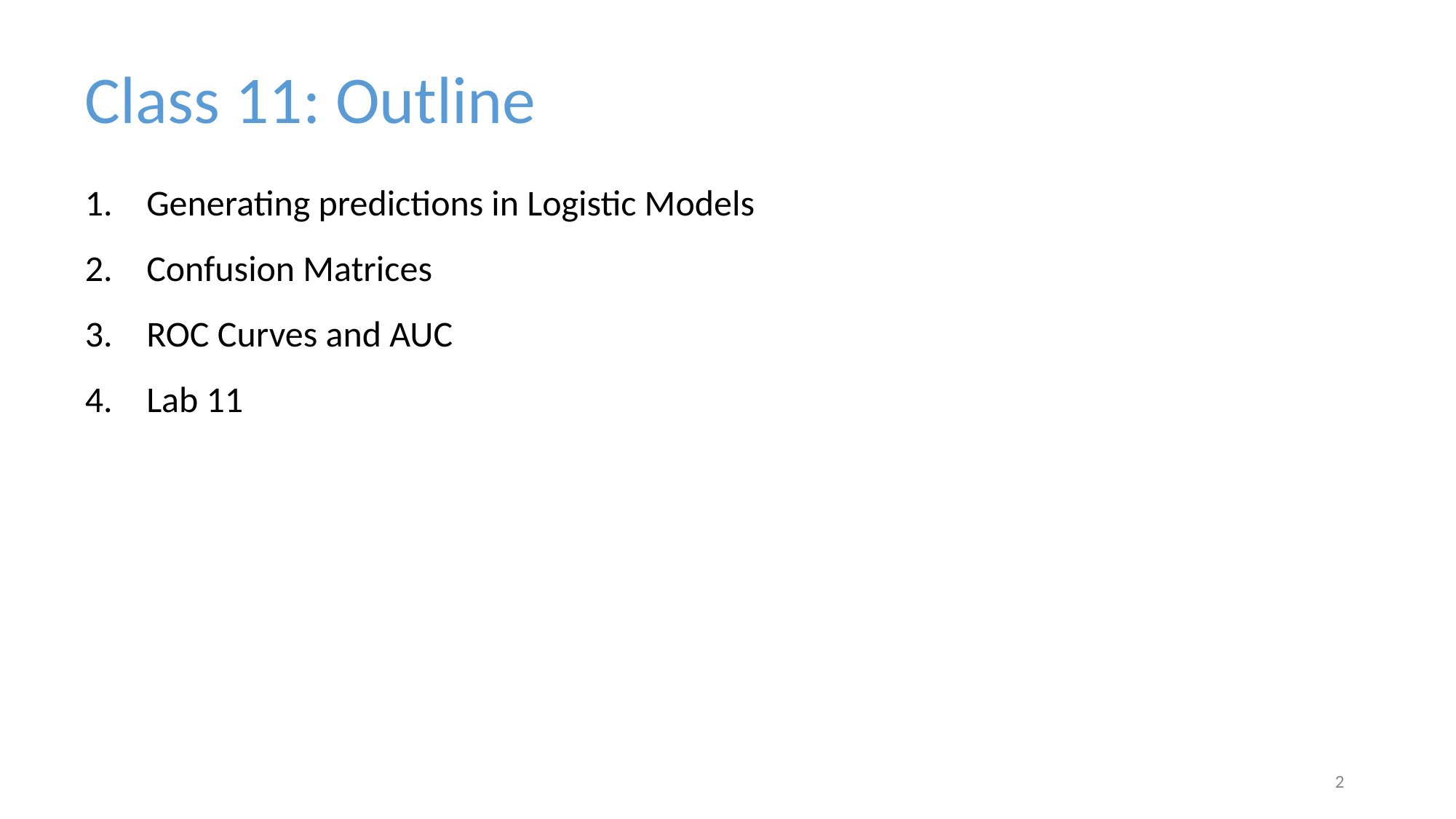

Class 11: Outline
Generating predictions in Logistic Models
Confusion Matrices
ROC Curves and AUC
Lab 11
2